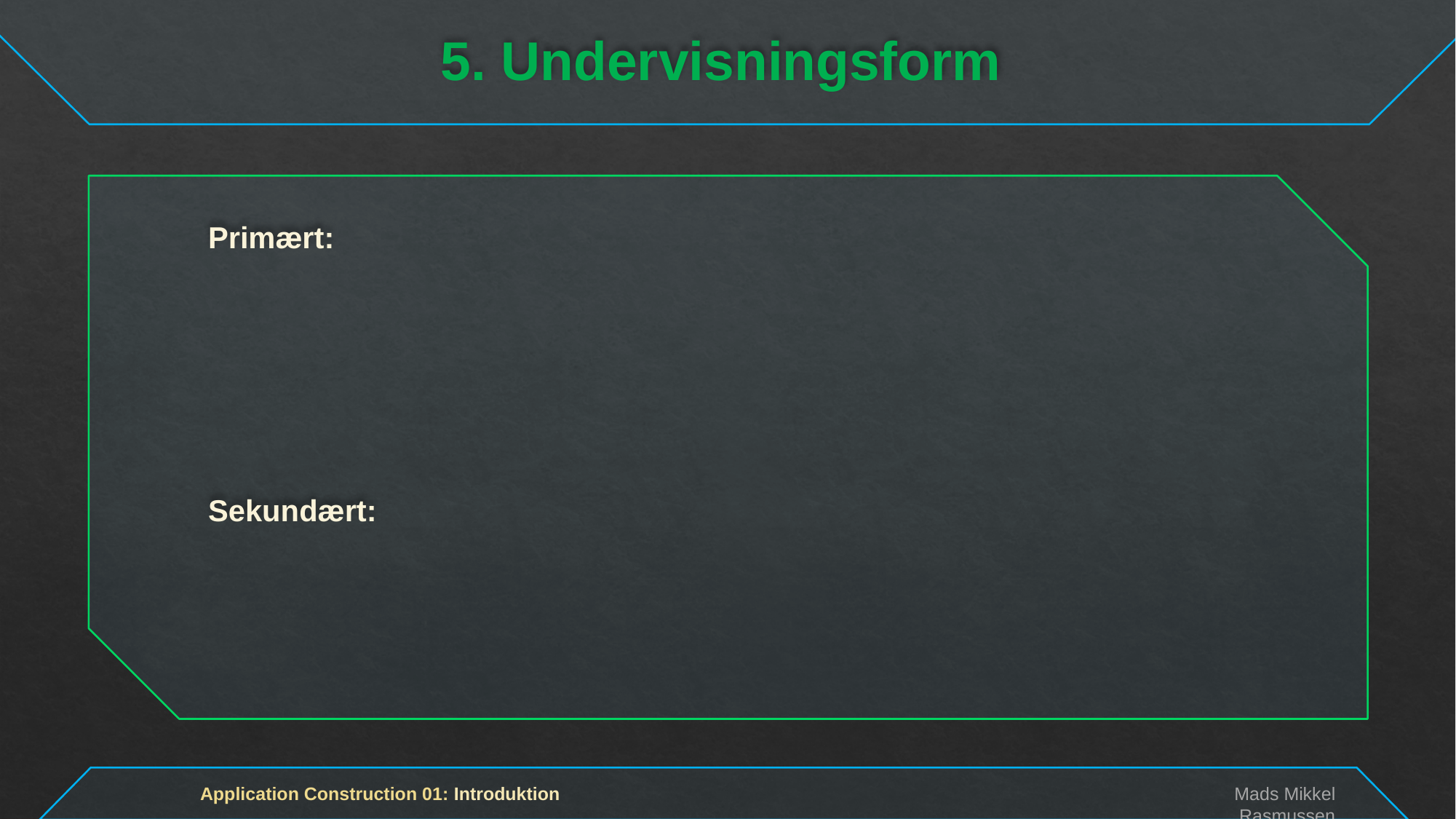

# 5. Undervisningsform

Primært:

Sekundært:

Application Construction 01: Introduktion
Mads Mikkel Rasmussen